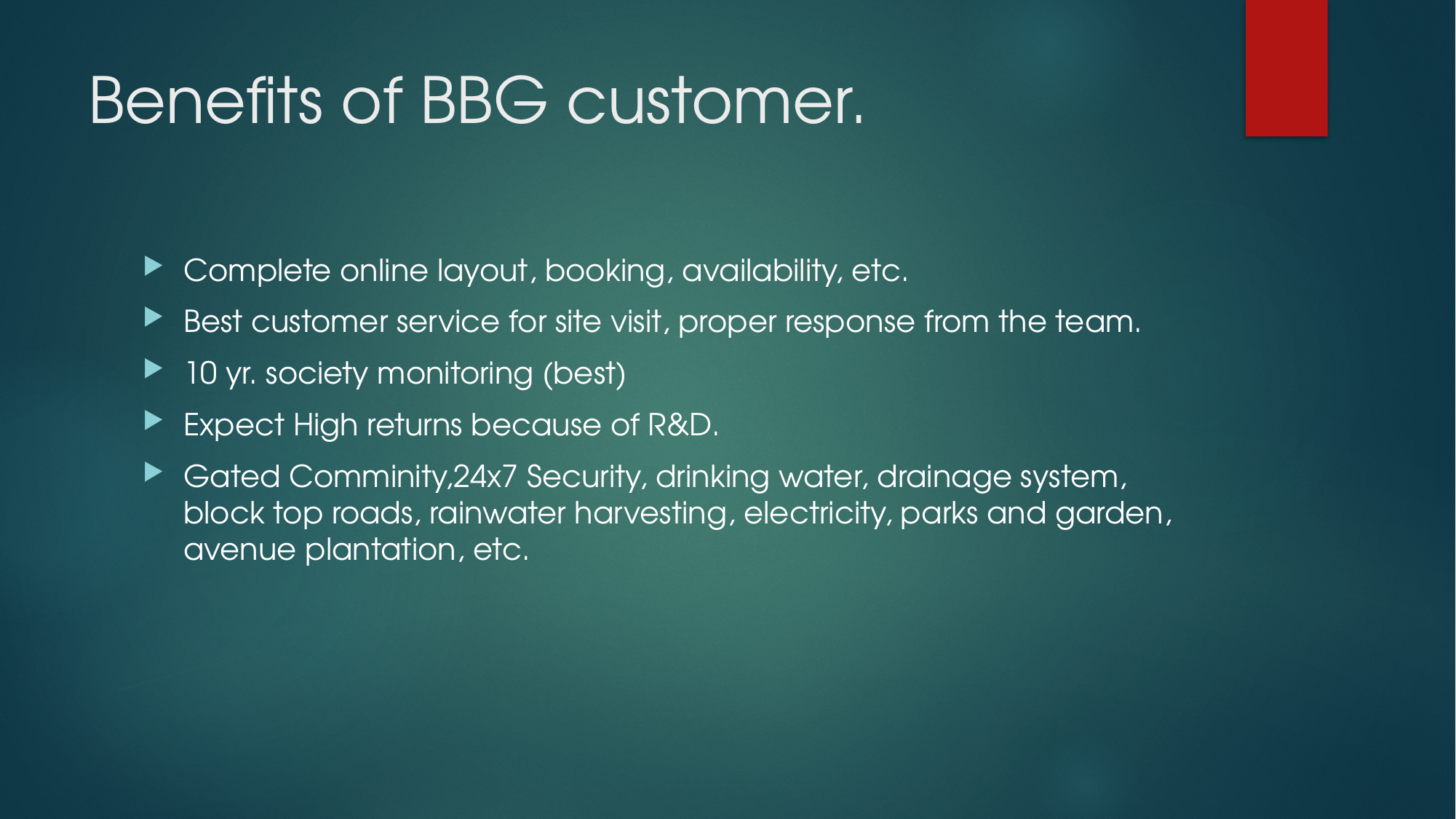

# Benefits of BBG customer.
Complete online layout, booking, availability, etc.
Best customer service for site visit, proper response from the team.
10 yr. society monitoring (best)
Expect High returns because of R&D.
Gated Comminity,24x7 Security, drinking water, drainage system, block top roads, rainwater harvesting, electricity, parks and garden, avenue plantation, etc.